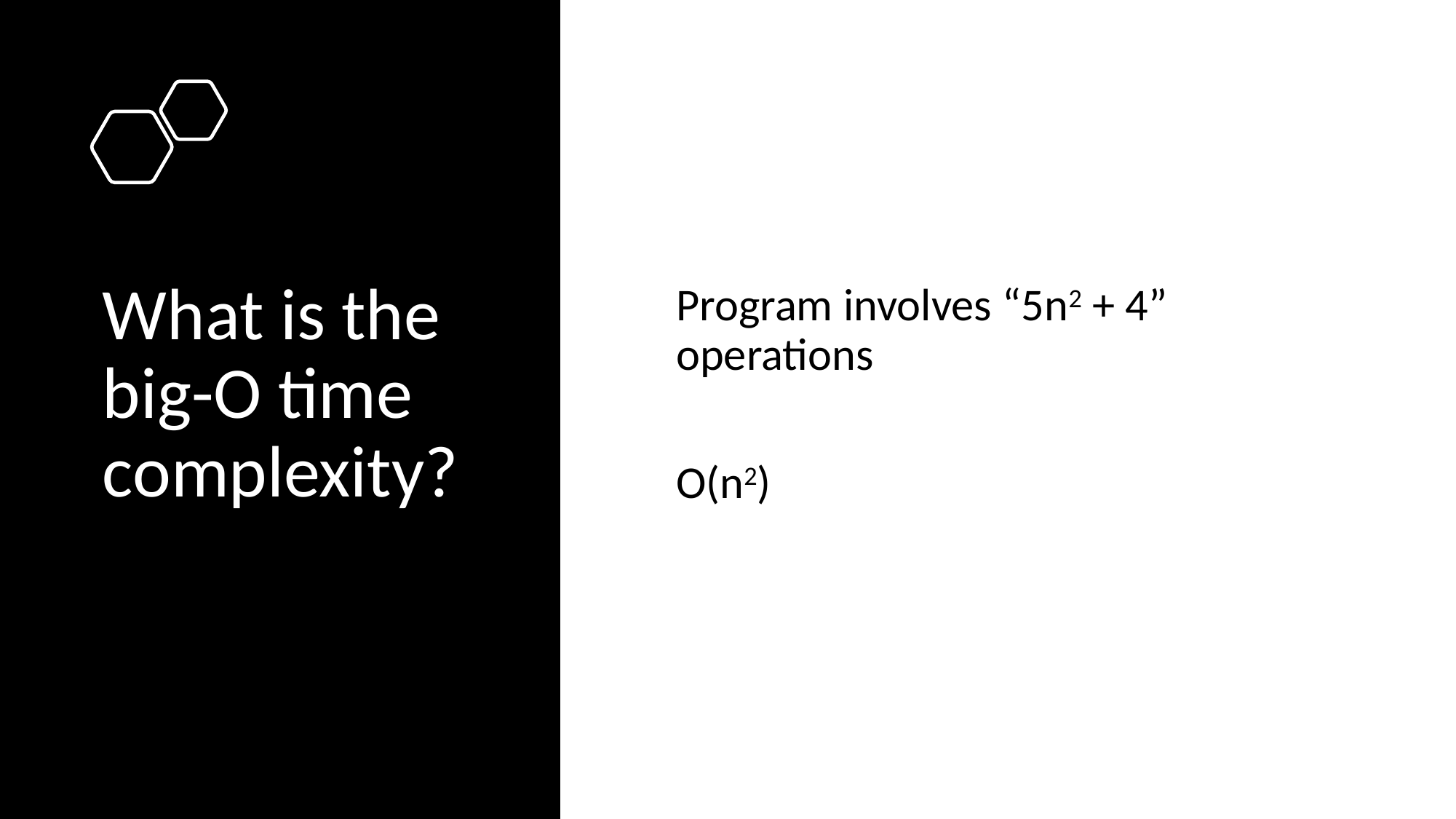

# What is the big-O time complexity?
Program involves “5n2 + 4” operations

O(n2)